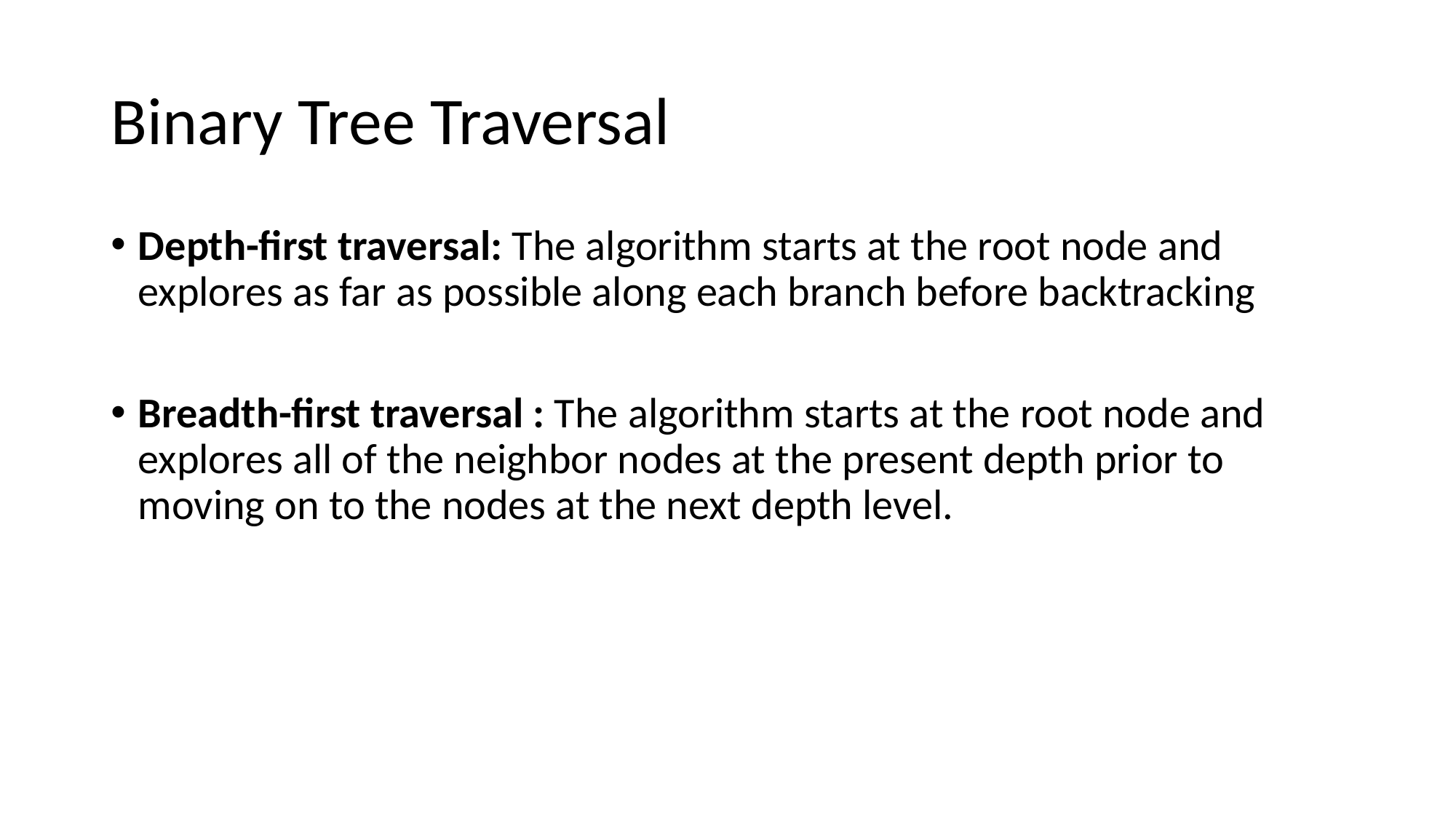

# Binary Tree Traversal
Depth-first traversal: The algorithm starts at the root node and explores as far as possible along each branch before backtracking

Breadth-first traversal : The algorithm starts at the root node and explores all of the neighbor nodes at the present depth prior to moving on to the nodes at the next depth level.